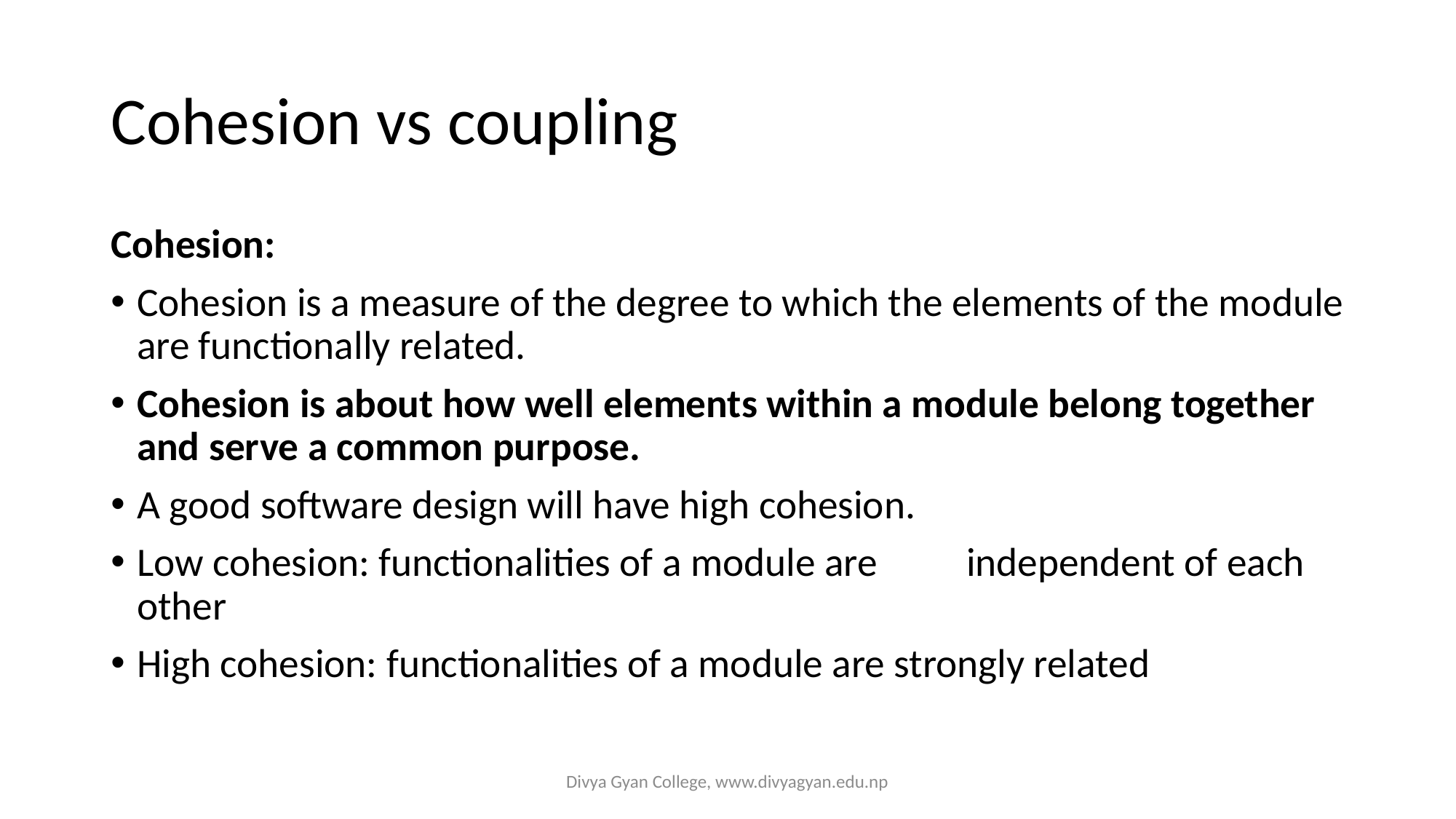

# Cohesion vs coupling
Cohesion:
Cohesion is a measure of the degree to which the elements of the module are functionally related.
Cohesion is about how well elements within a module belong together and serve a common purpose.
A good software design will have high cohesion.
Low cohesion: functionalities of a module are 	independent of each other
High cohesion: functionalities of a module are strongly related
Divya Gyan College, www.divyagyan.edu.np